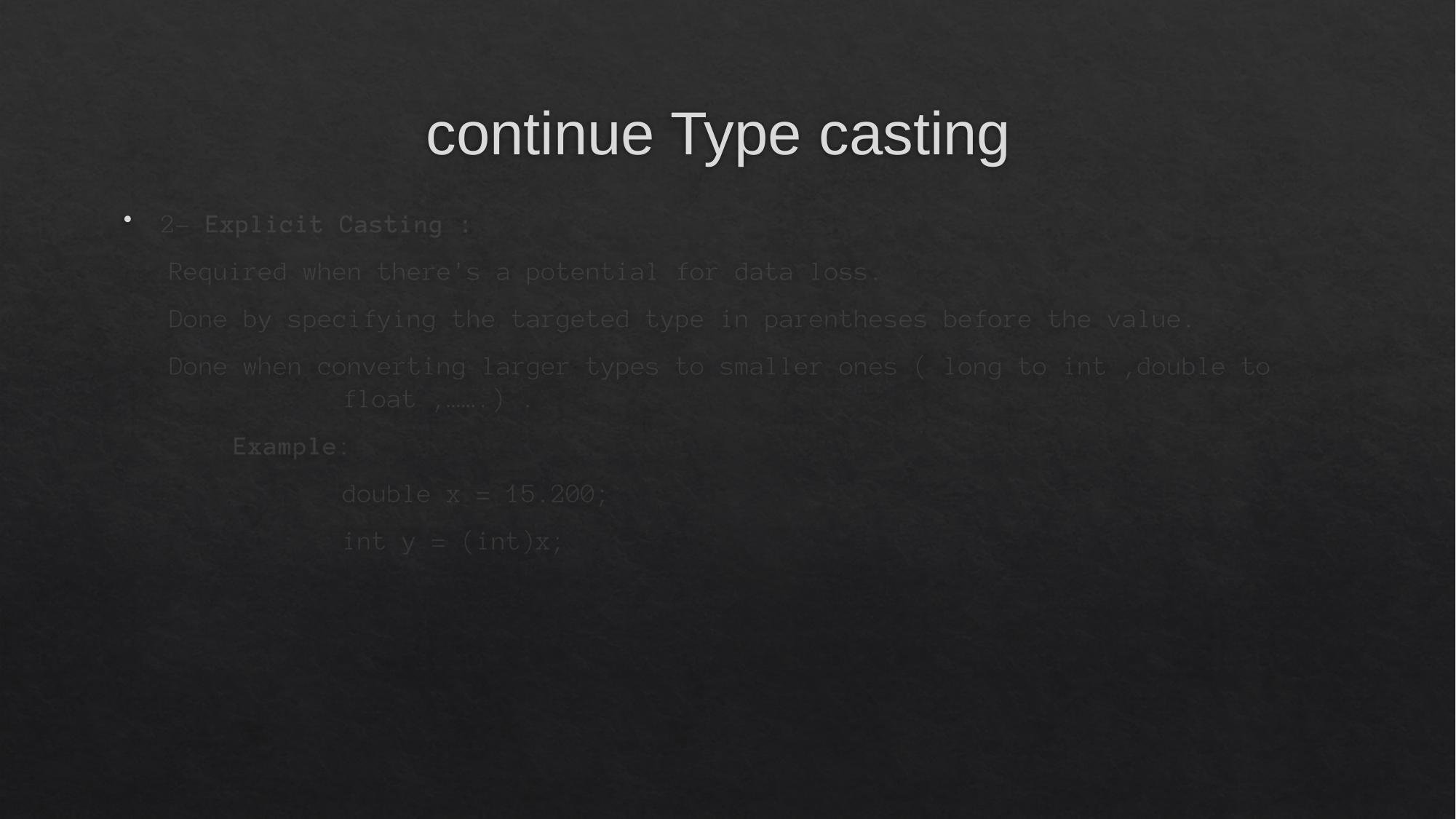

# continue Type casting
2- Explicit Casting :
   Required when there's a potential for data loss.
   Done by specifying the targeted type in parentheses before the value.
   Done when converting larger types to smaller ones ( long to int ,double to               	float ,…….) .
	Example:
		double x = 15.200;
		int y = (int)x;